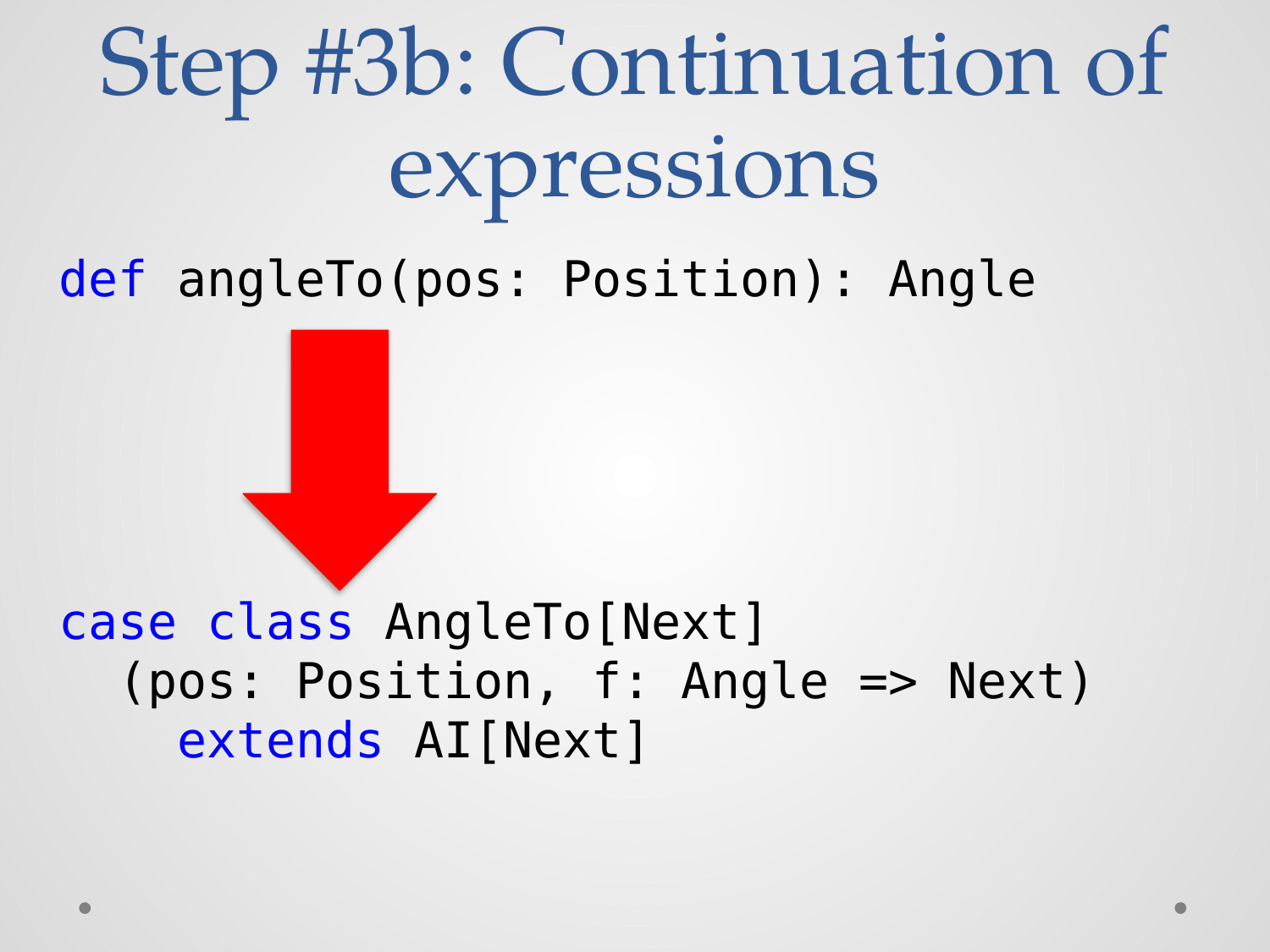

# Step #3b: Continuation of expressions
def angleTo(pos: Position): Angle

case class AngleTo[Next]
  (pos: Position, f: Angle => Next)
    extends AI[Next]